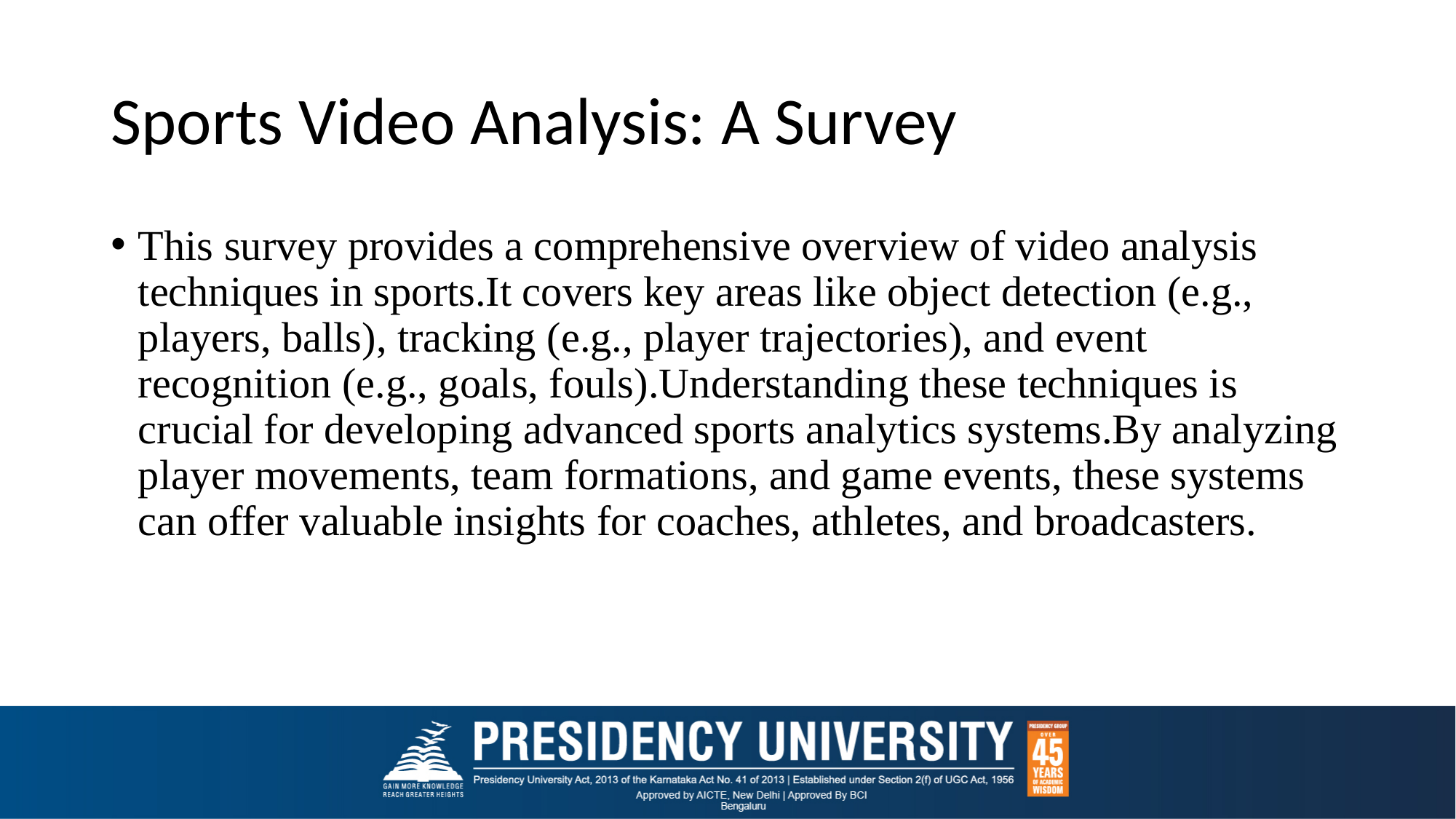

# Sports Video Analysis: A Survey
This survey provides a comprehensive overview of video analysis techniques in sports.It covers key areas like object detection (e.g., players, balls), tracking (e.g., player trajectories), and event recognition (e.g., goals, fouls).Understanding these techniques is crucial for developing advanced sports analytics systems.By analyzing player movements, team formations, and game events, these systems can offer valuable insights for coaches, athletes, and broadcasters.